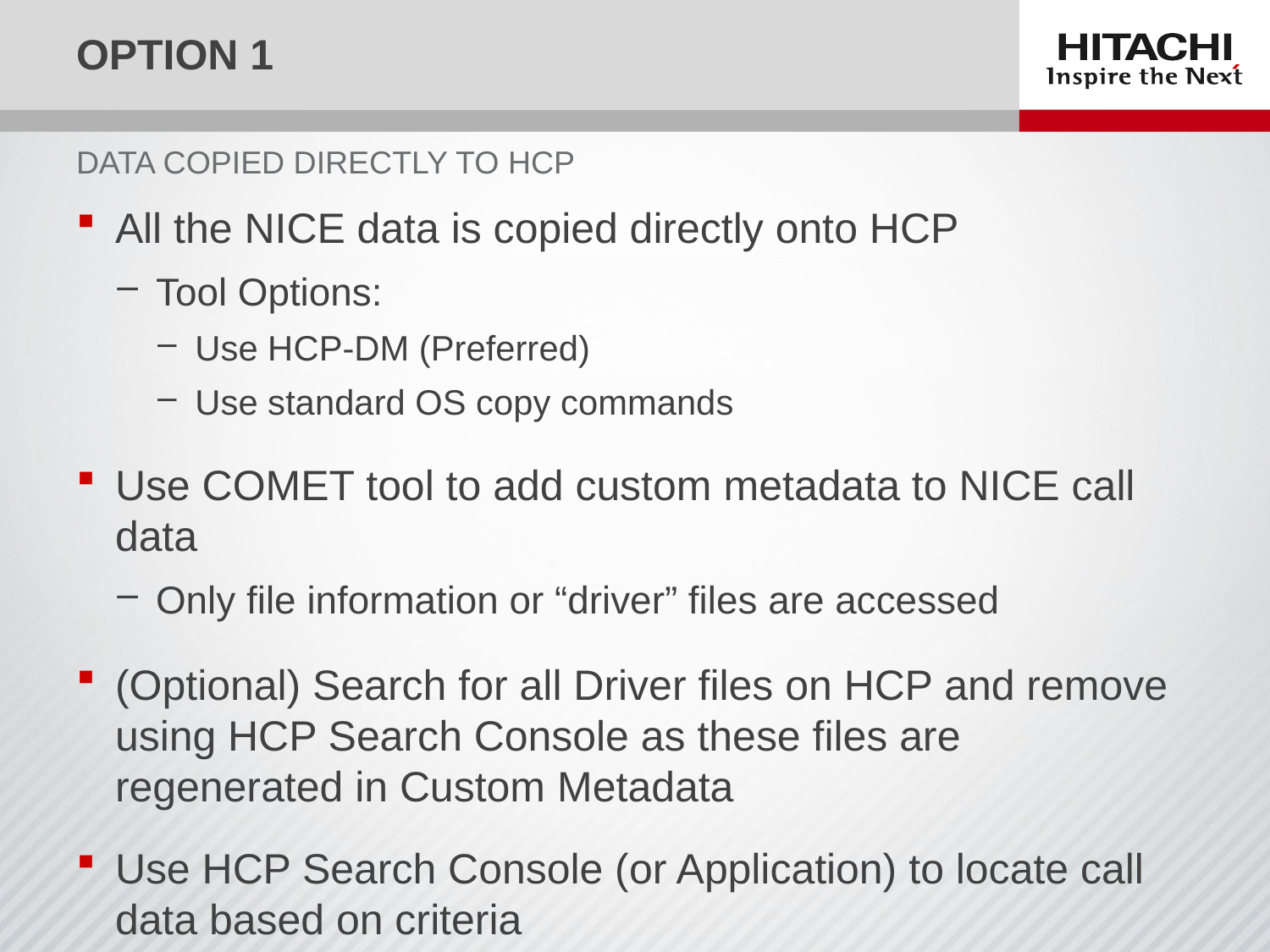

# Option 1
Data copied directly TO HCP
All the NICE data is copied directly onto HCP
Tool Options:
Use HCP-DM (Preferred)
Use standard OS copy commands
Use COMET tool to add custom metadata to NICE call data
Only file information or “driver” files are accessed
(Optional) Search for all Driver files on HCP and remove using HCP Search Console as these files are regenerated in Custom Metadata
Use HCP Search Console (or Application) to locate call data based on criteria